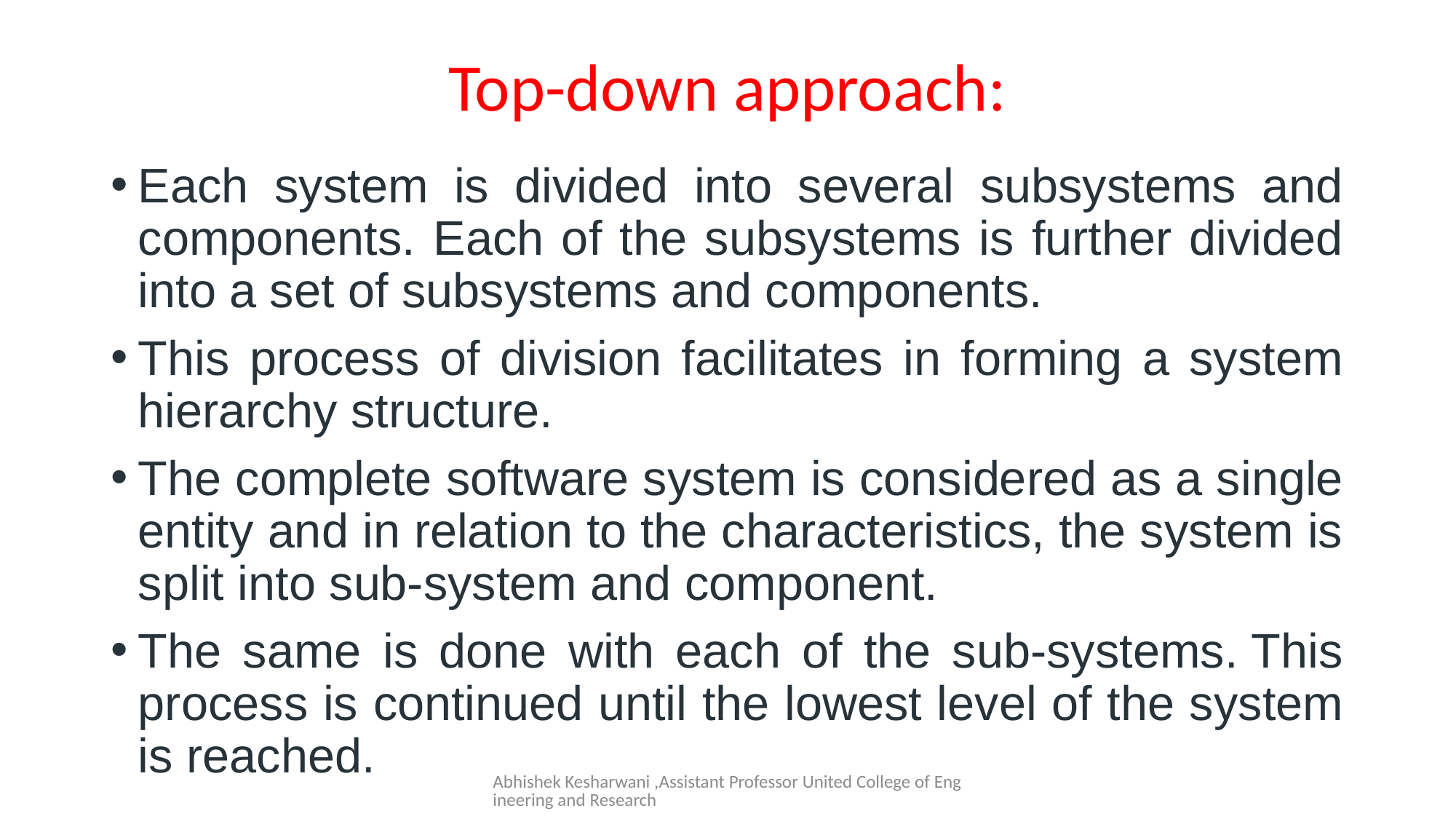

# Top-down approach:
Each system is divided into several subsystems and components. Each of the subsystems is further divided into a set of subsystems and components.
This process of division facilitates in forming a system hierarchy structure.
The complete software system is considered as a single entity and in relation to the characteristics, the system is split into sub-system and component.
The same is done with each of the sub-systems. This process is continued until the lowest level of the system is reached.

Abhishek Kesharwani ,Assistant Professor United College of Engineering and Research